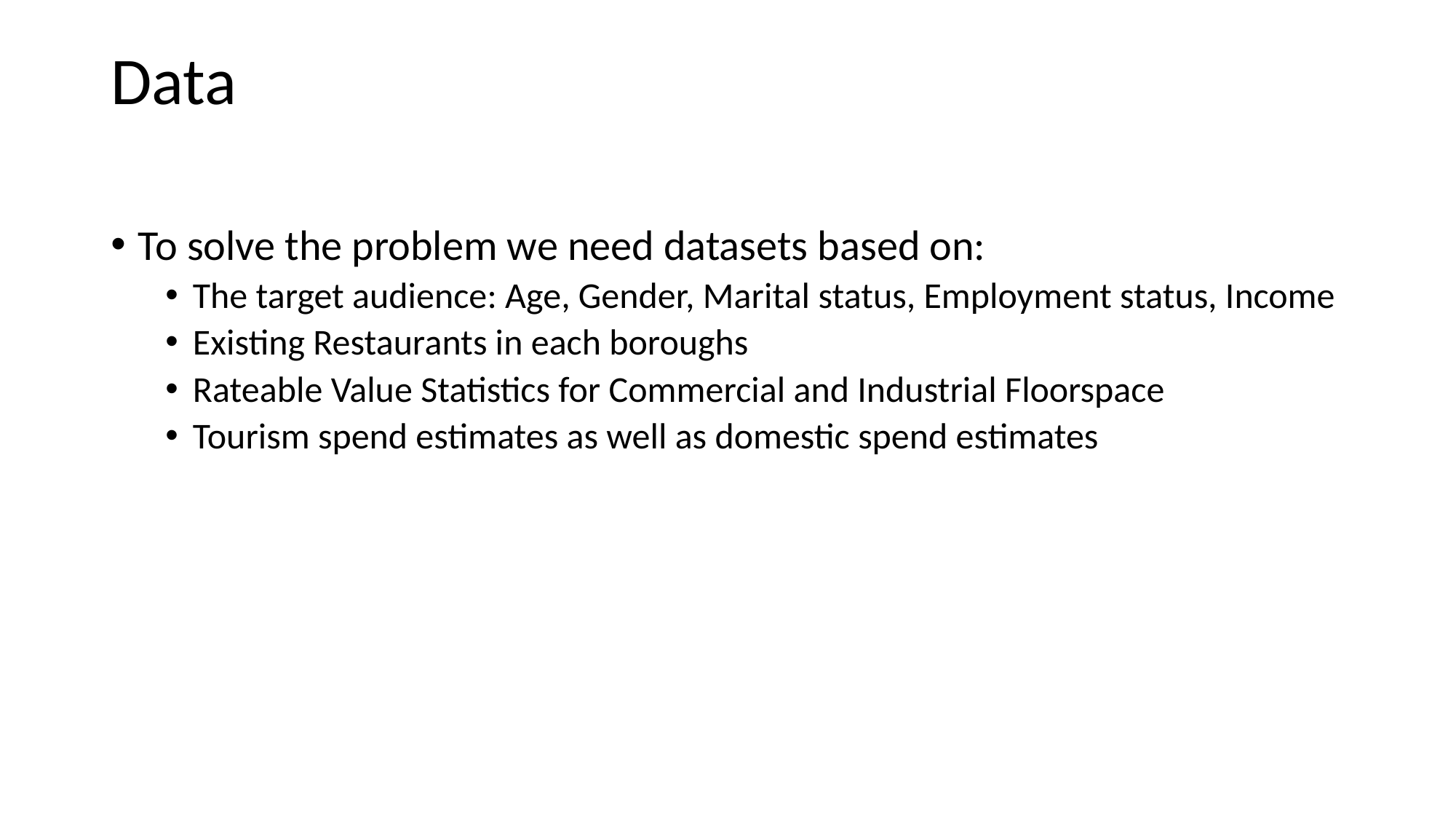

# Data
To solve the problem we need datasets based on:
The target audience: Age, Gender, Marital status, Employment status, Income
Existing Restaurants in each boroughs
Rateable Value Statistics for Commercial and Industrial Floorspace
Tourism spend estimates as well as domestic spend estimates